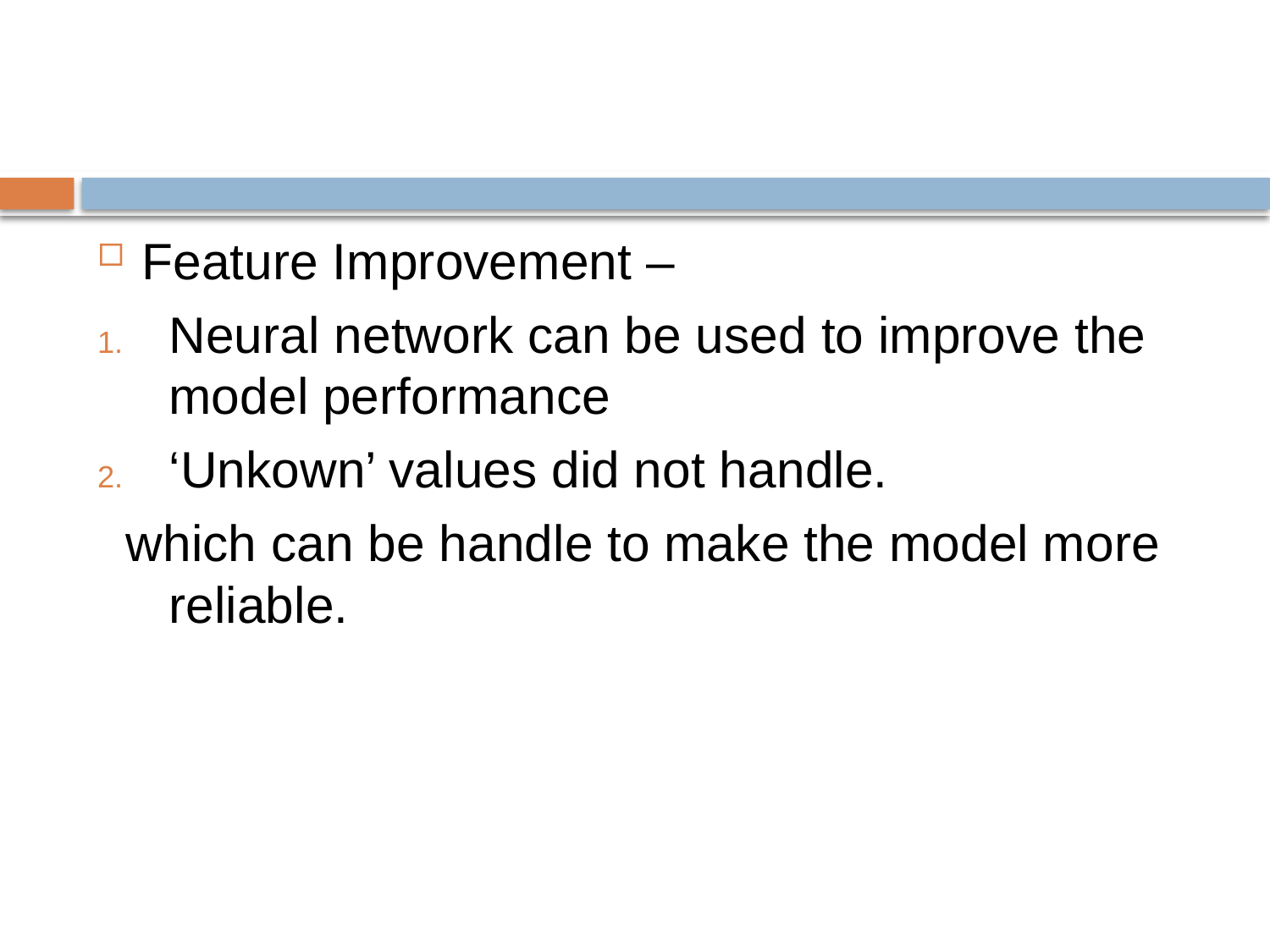

Feature Improvement –
Neural network can be used to improve the model performance
‘Unkown’ values did not handle.
  which can be handle to make the model more reliable.